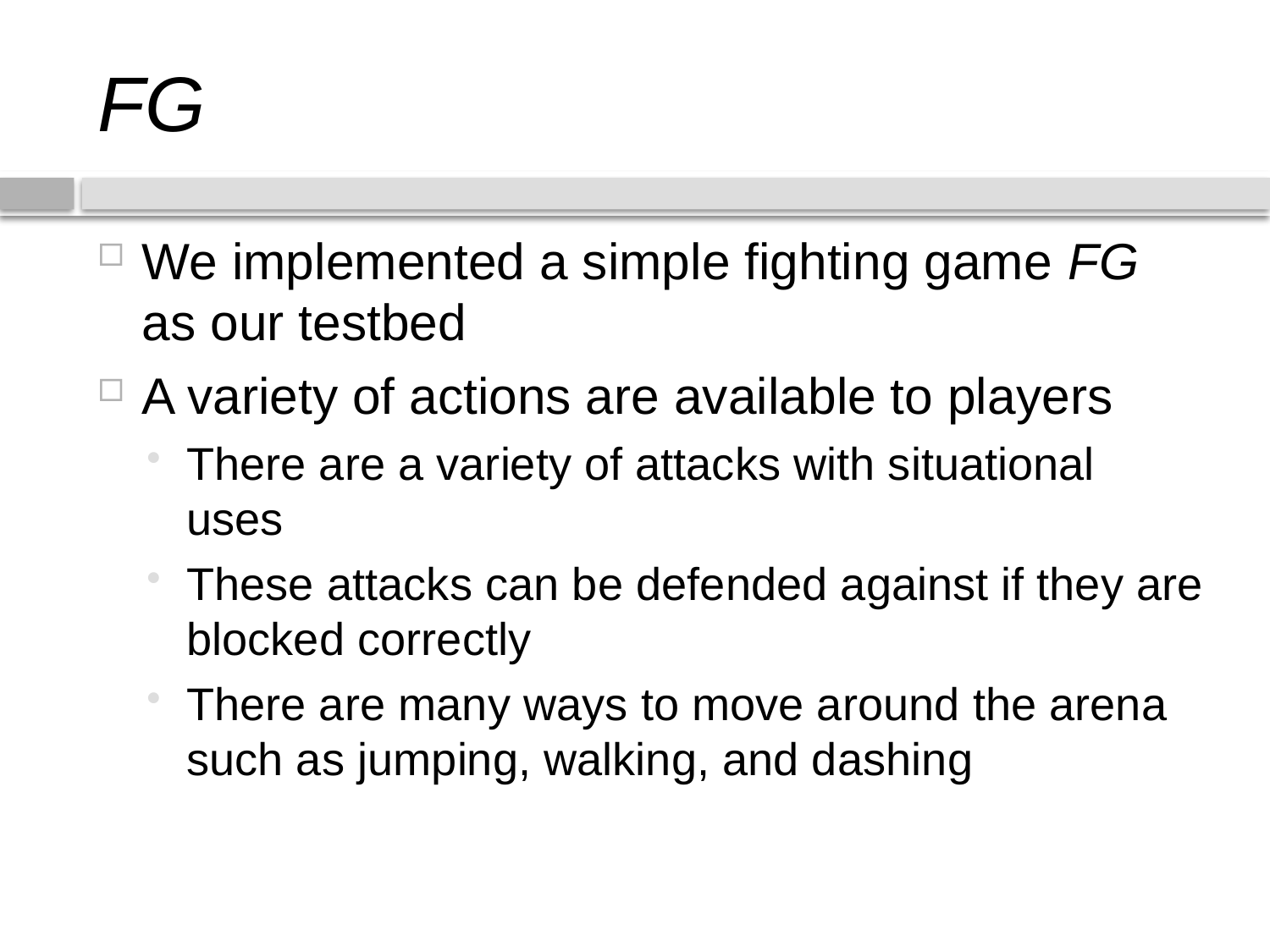

# FG
We implemented a simple fighting game FG as our testbed
A variety of actions are available to players
There are a variety of attacks with situational uses
These attacks can be defended against if they are blocked correctly
There are many ways to move around the arena such as jumping, walking, and dashing